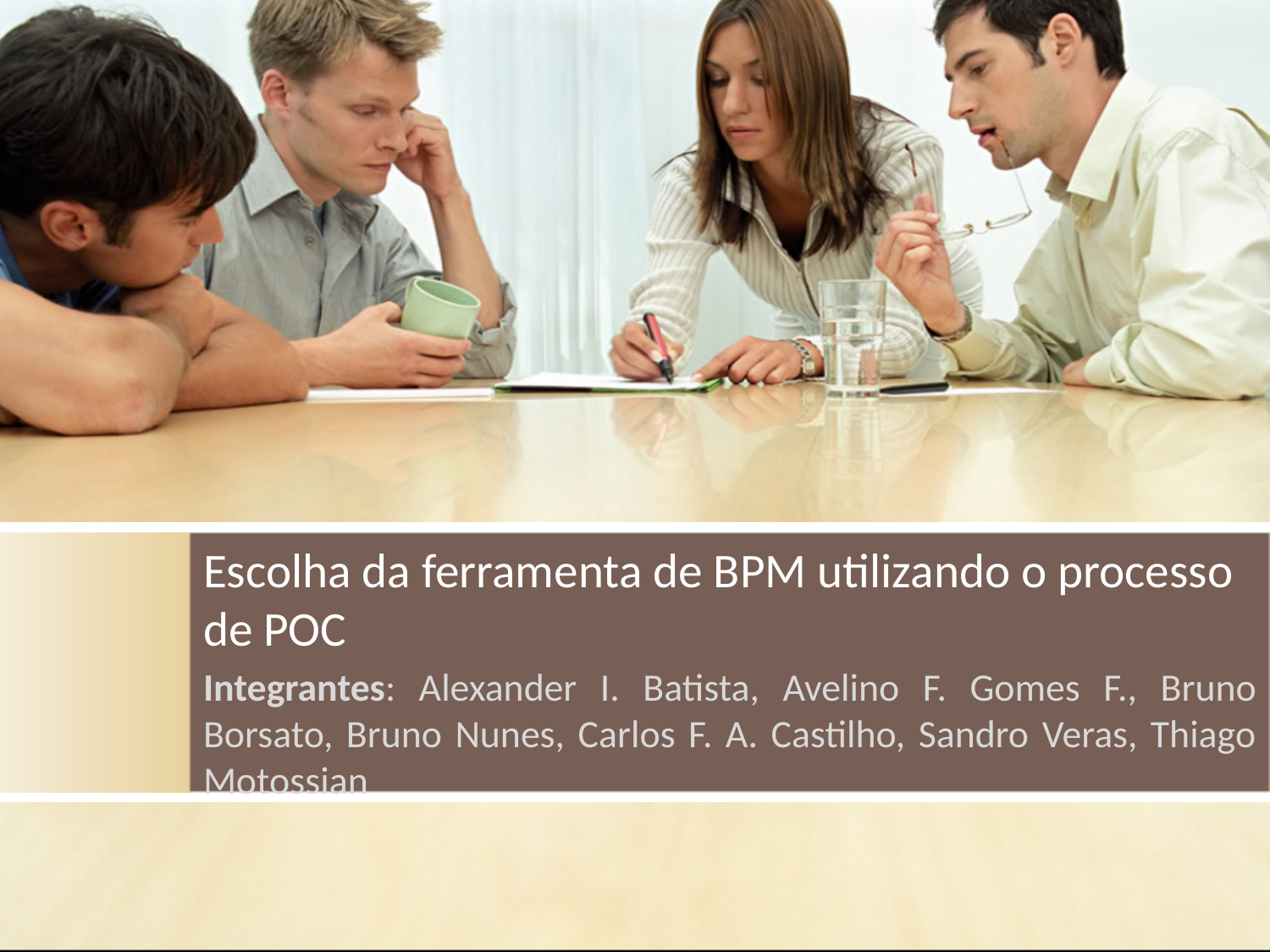

# Escolha da ferramenta de BPM utilizando o processo de POC
Integrantes: Alexander I. Batista, Avelino F. Gomes F., Bruno Borsato, Bruno Nunes, Carlos F. A. Castilho, Sandro Veras, Thiago Motossian